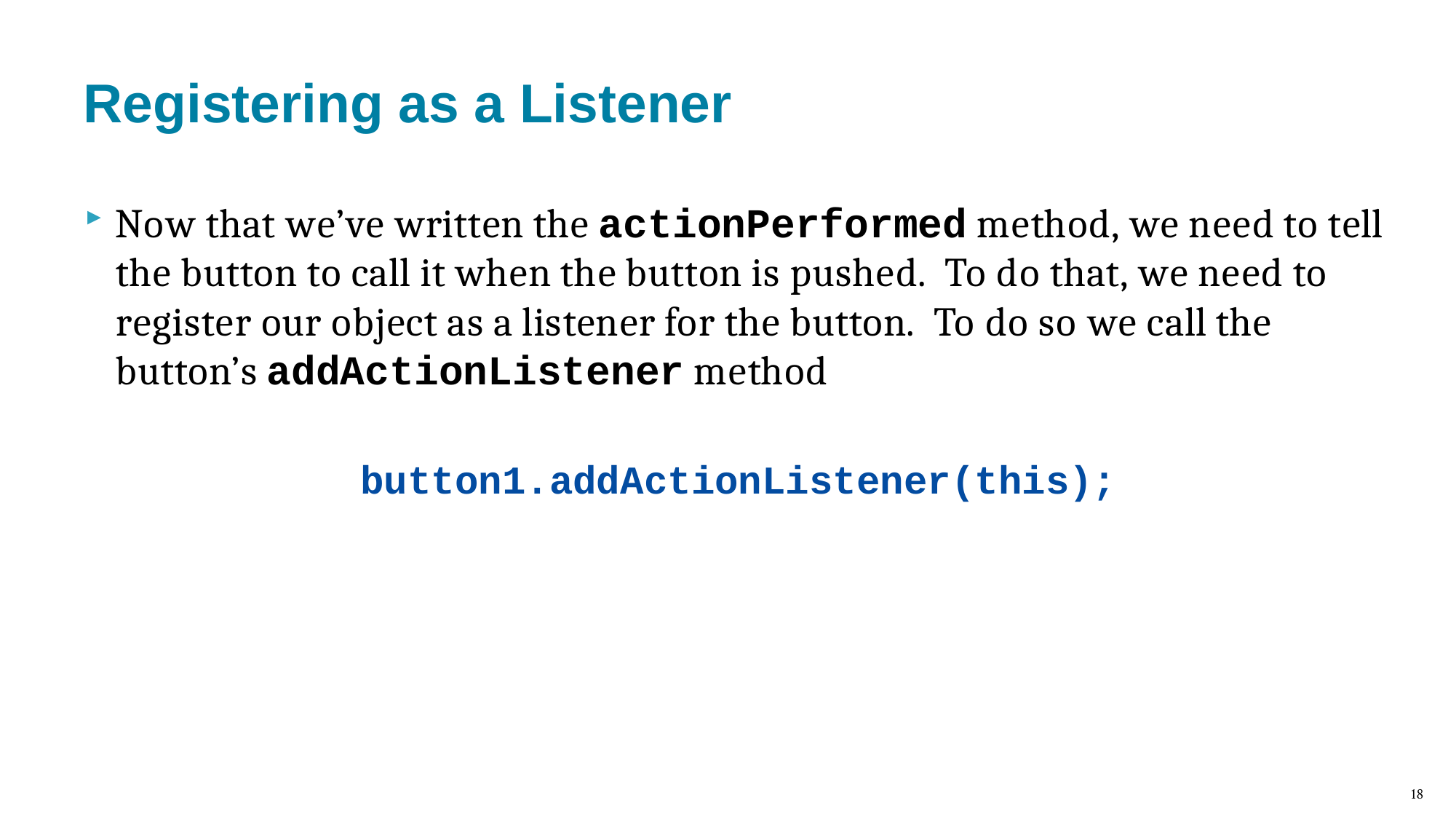

# Registering as a Listener
Now that we’ve written the actionPerformed method, we need to tell the button to call it when the button is pushed.  To do that, we need to register our object as a listener for the button.  To do so we call the button’s addActionListener method

button1.addActionListener(this);

18